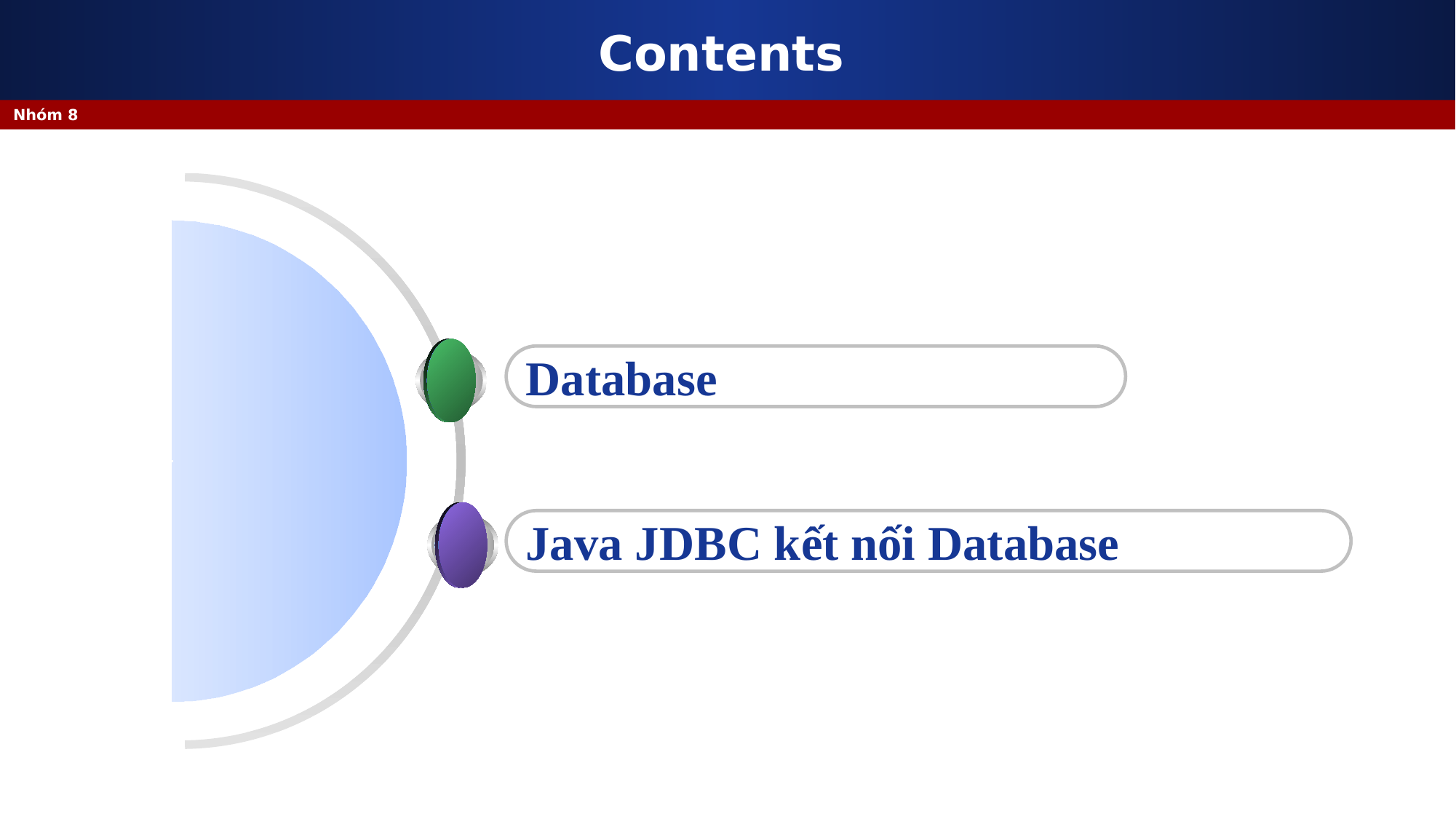

# Contents

Nhóm 8

Database

Java JDBC kết nối Database